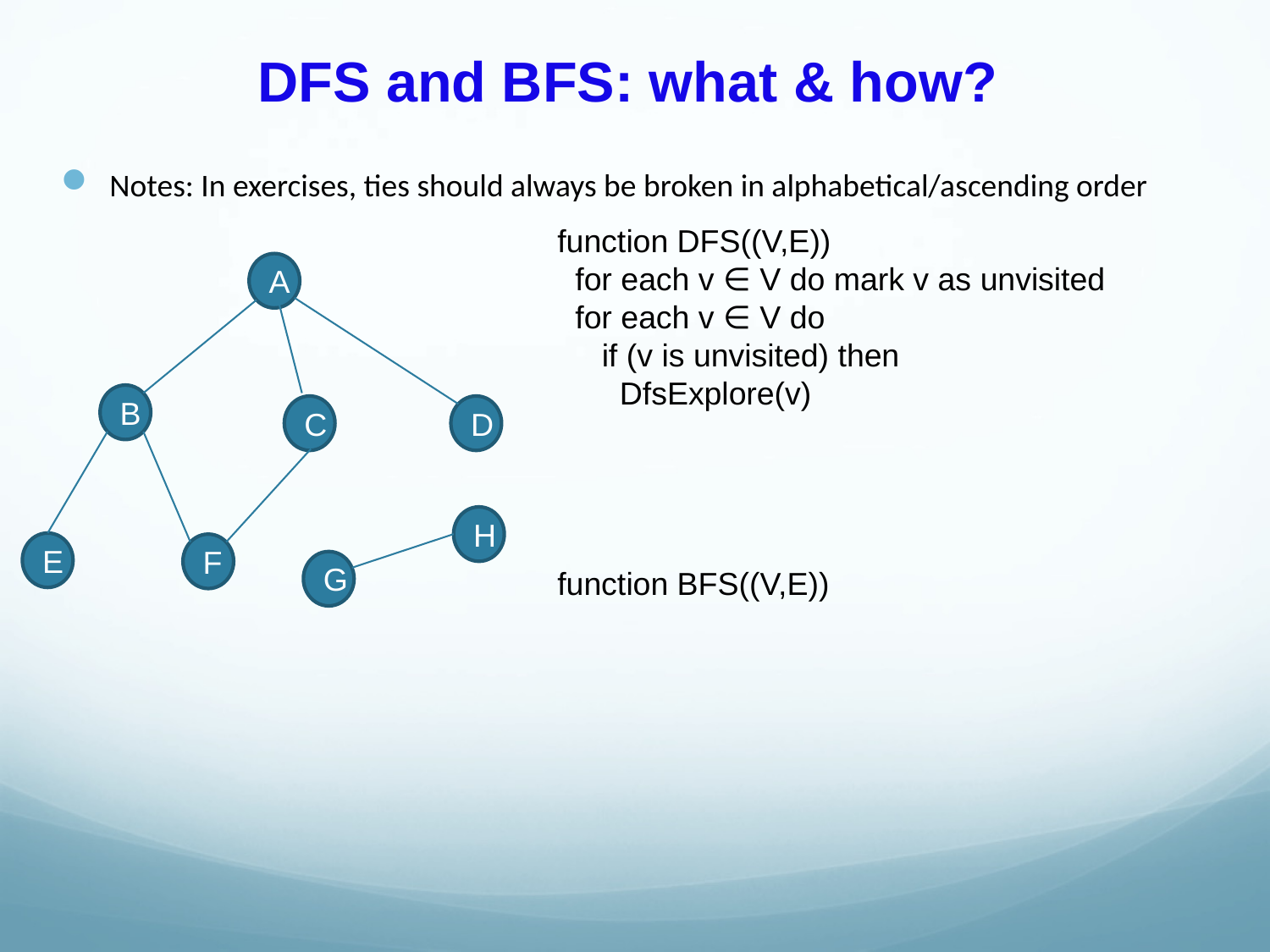

# DFS and BFS: what & how?
Notes: In exercises, ties should always be broken in alphabetical/ascending order
function DFS((V,E))
  for each v ∈ V do mark v as unvisited
  for each v ∈ V do
     if (v is unvisited) then
       DfsExplore(v)

function BFS((V,E))

A
B
C
D
E
F
H
G